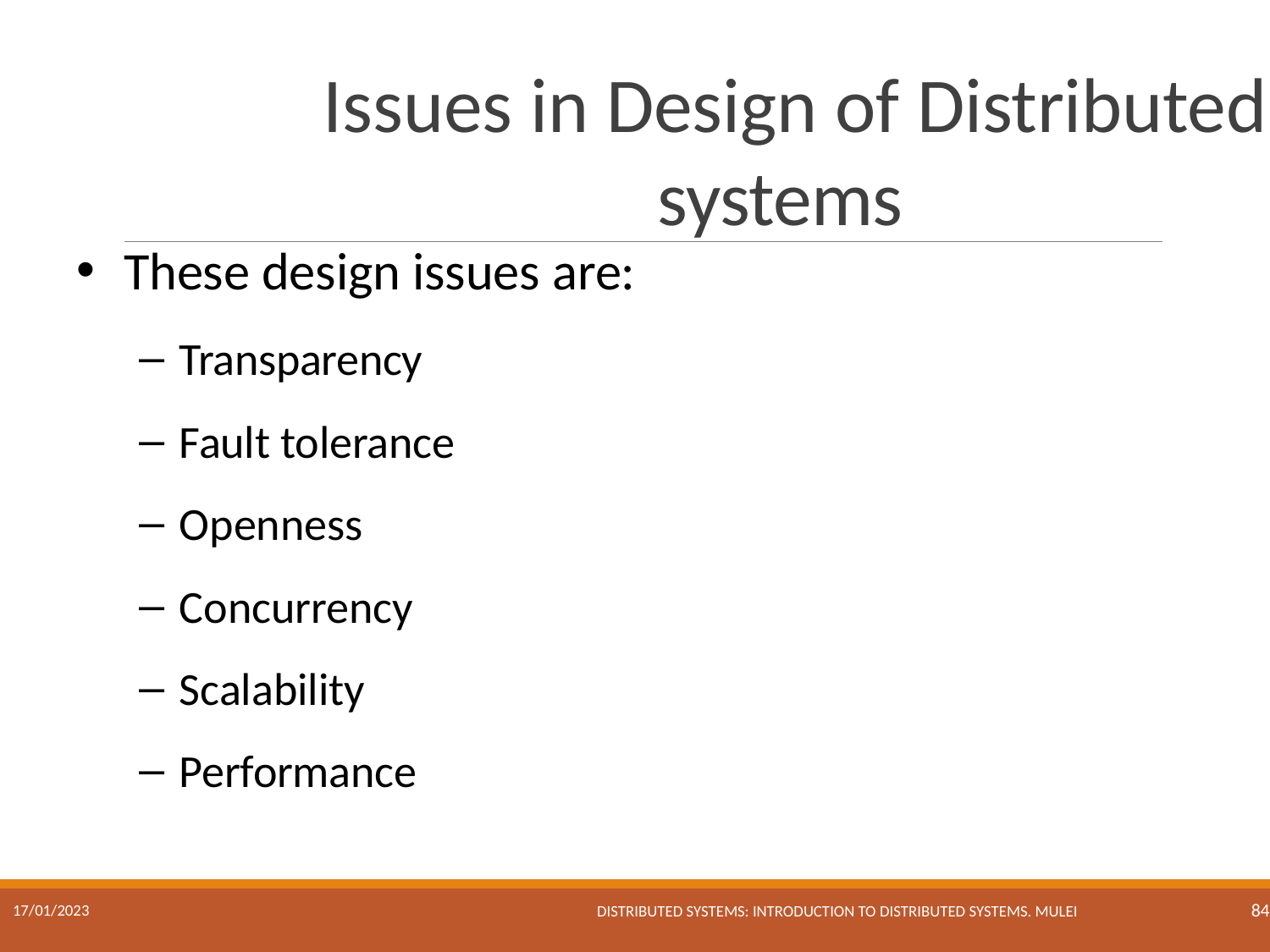

# Issues in Design of Distributed  systems
These design issues are:
Transparency
Fault tolerance
Openness
Concurrency
Scalability
Performance
Distributed Systems: Introduction to Distributed Systems. Mulei
17/01/2023
84